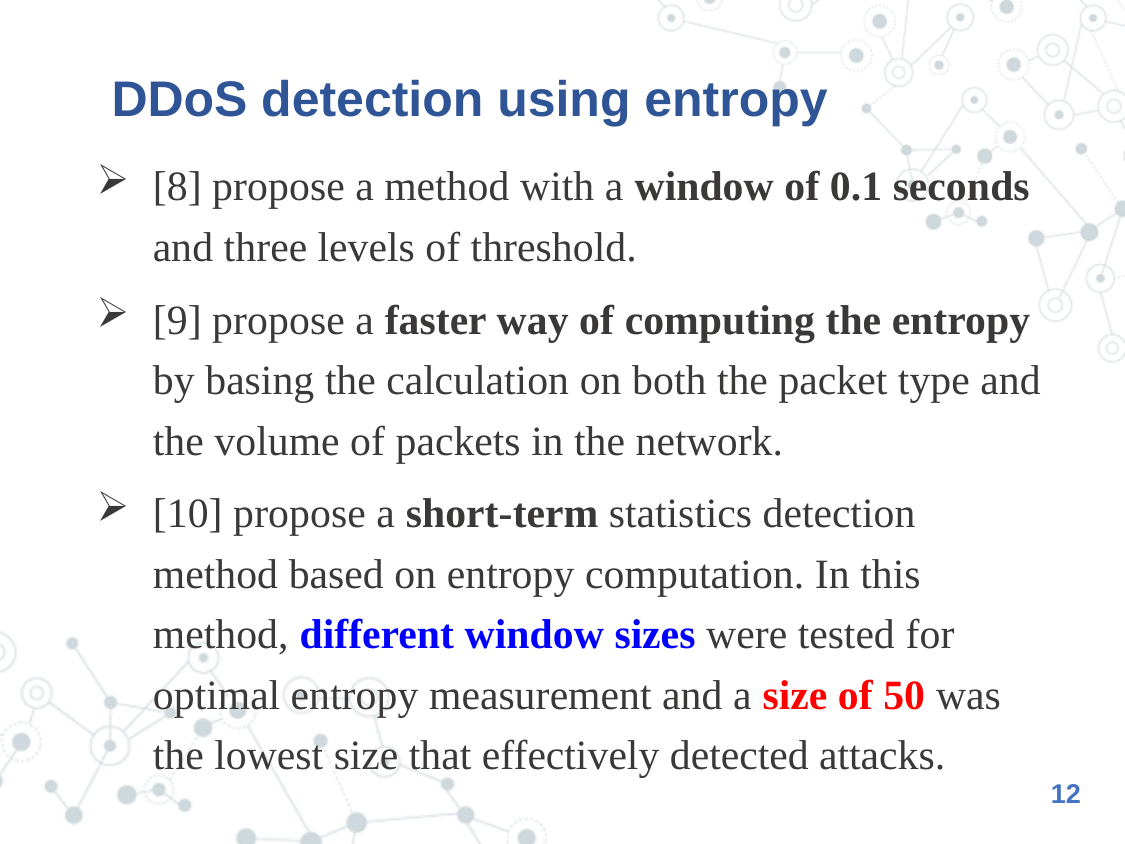

# DDoS detection using entropy
[8] propose a method with a window of 0.1 seconds and three levels of threshold.
[9] propose a faster way of computing the entropy by basing the calculation on both the packet type and the volume of packets in the network.
[10] propose a short-term statistics detection method based on entropy computation. In this method, different window sizes were tested for optimal entropy measurement and a size of 50 was the lowest size that effectively detected attacks.